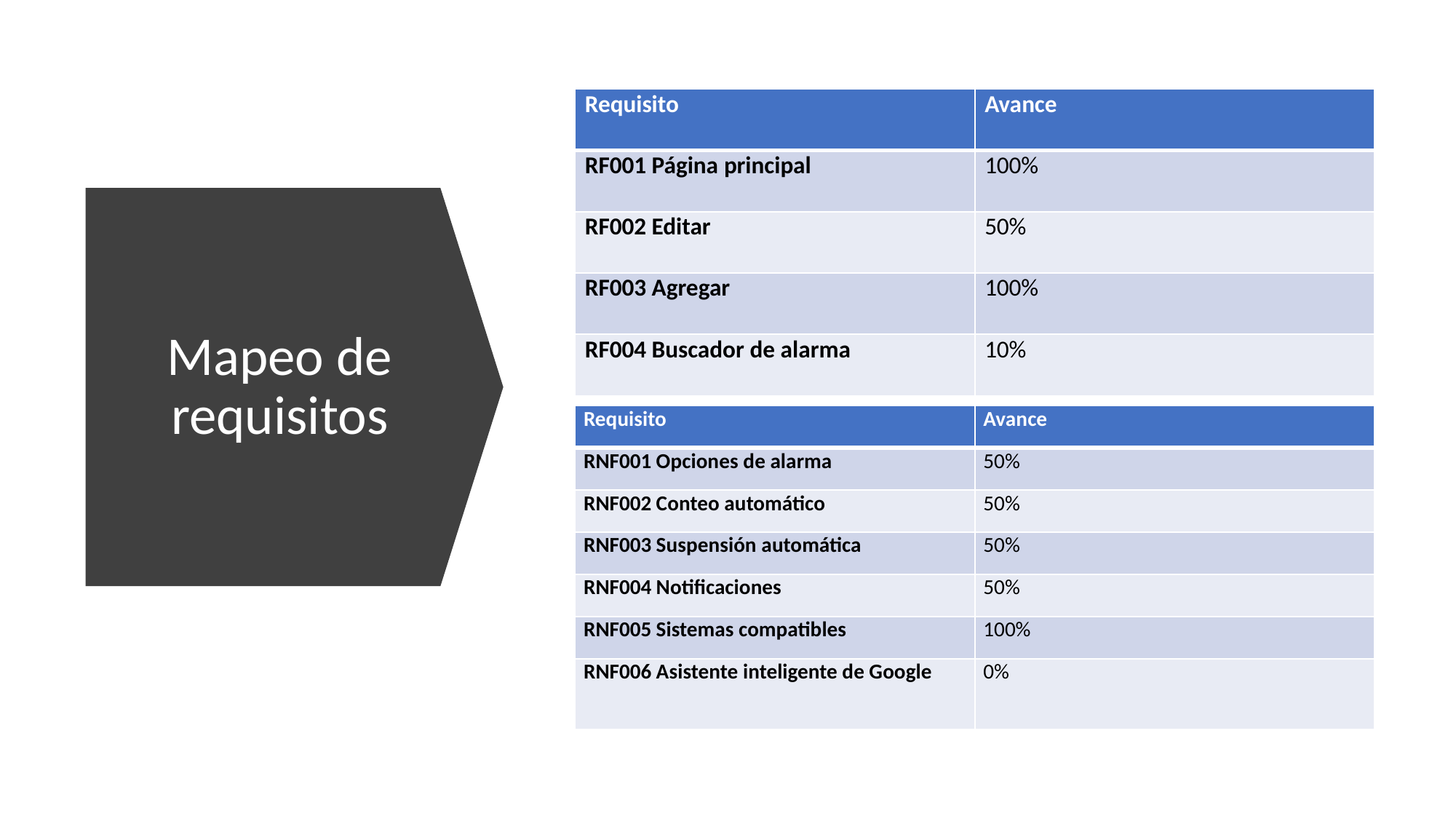

| Requisito | Avance |
| --- | --- |
| RF001 Página principal | 100% |
| RF002 Editar | 50% |
| RF003 Agregar | 100% |
| RF004 Buscador de alarma | 10% |

# Mapeo de requisitos
| Requisito | Avance |
| --- | --- |
| RNF001 Opciones de alarma | 50% |
| RNF002 Conteo automático | 50% |
| RNF003 Suspensión automática | 50% |
| RNF004 Notificaciones | 50% |
| RNF005 Sistemas compatibles | 100% |
| RNF006 Asistente inteligente de Google | 0% |